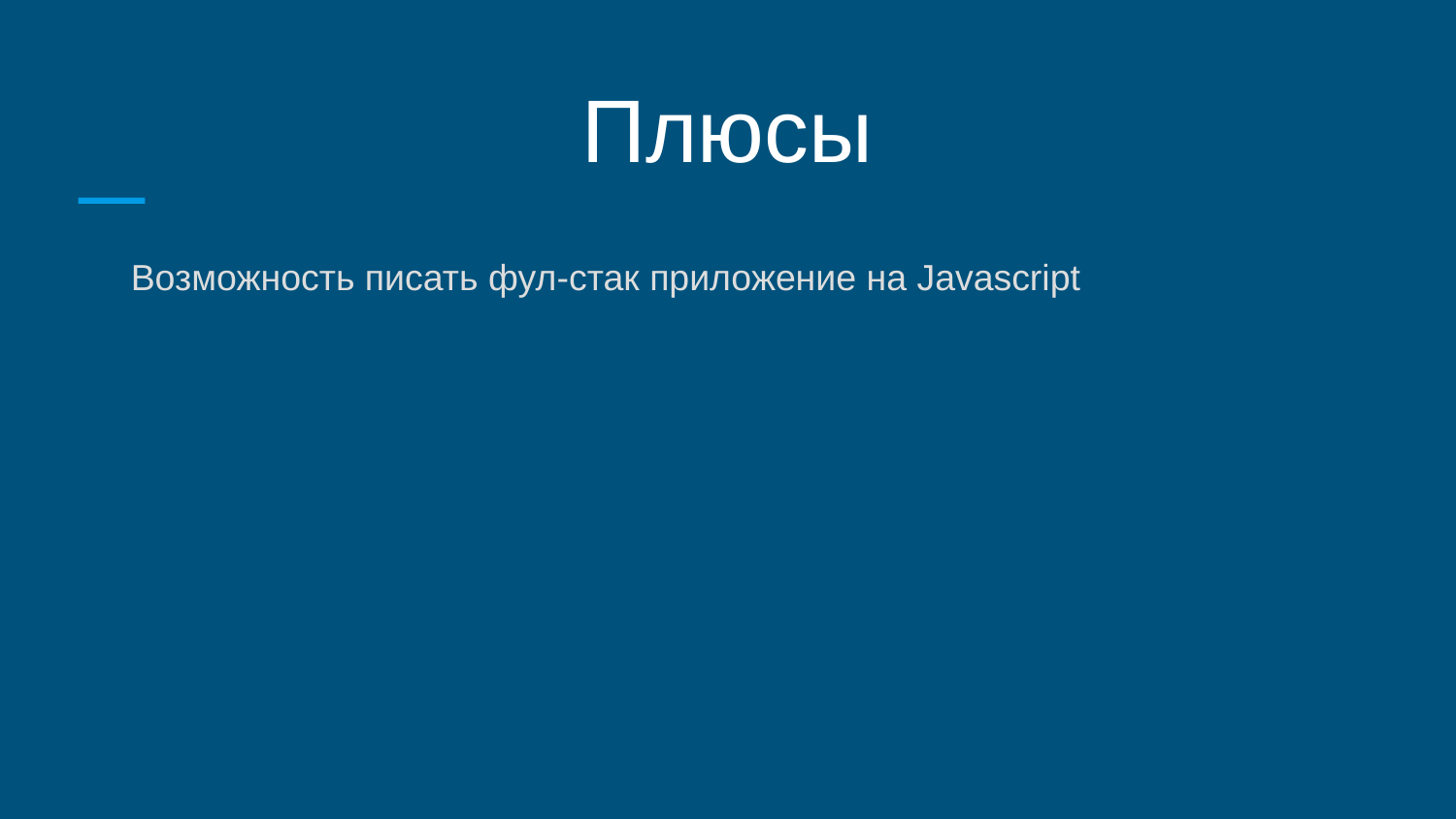

Плюсы

Возможность писать фул-стак приложение на Javascript